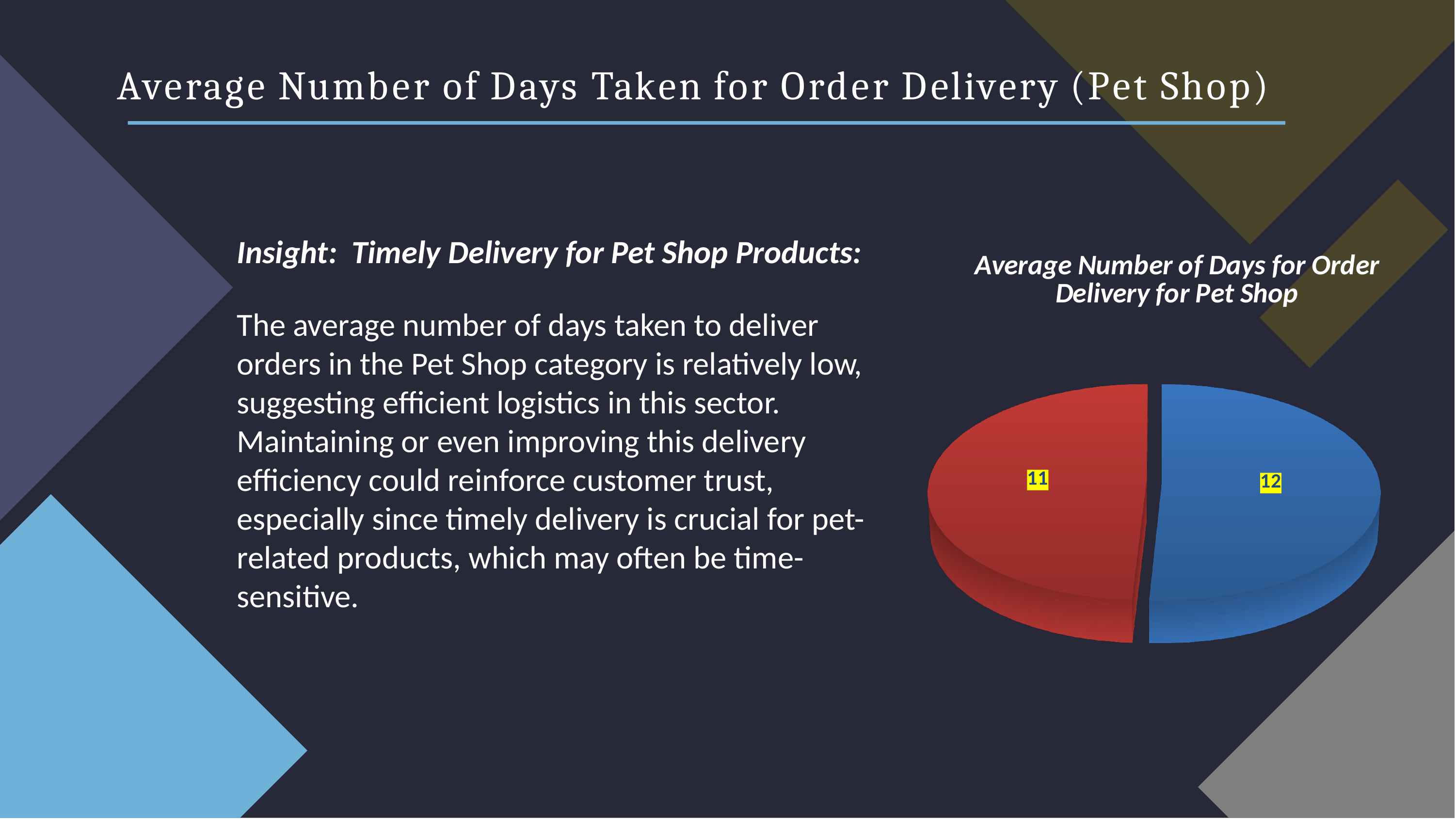

# Average Number of Days Taken for Order Delivery (Pet Shop)

[unsupported chart]

Insight:  Timely Delivery for Pet Shop Products:

The average number of days taken to deliver orders in the Pet Shop category is relatively low, suggesting efficient logistics in this sector. Maintaining or even improving this delivery efficiency could reinforce customer trust, especially since timely delivery is crucial for pet-related products, which may often be time-sensitive.